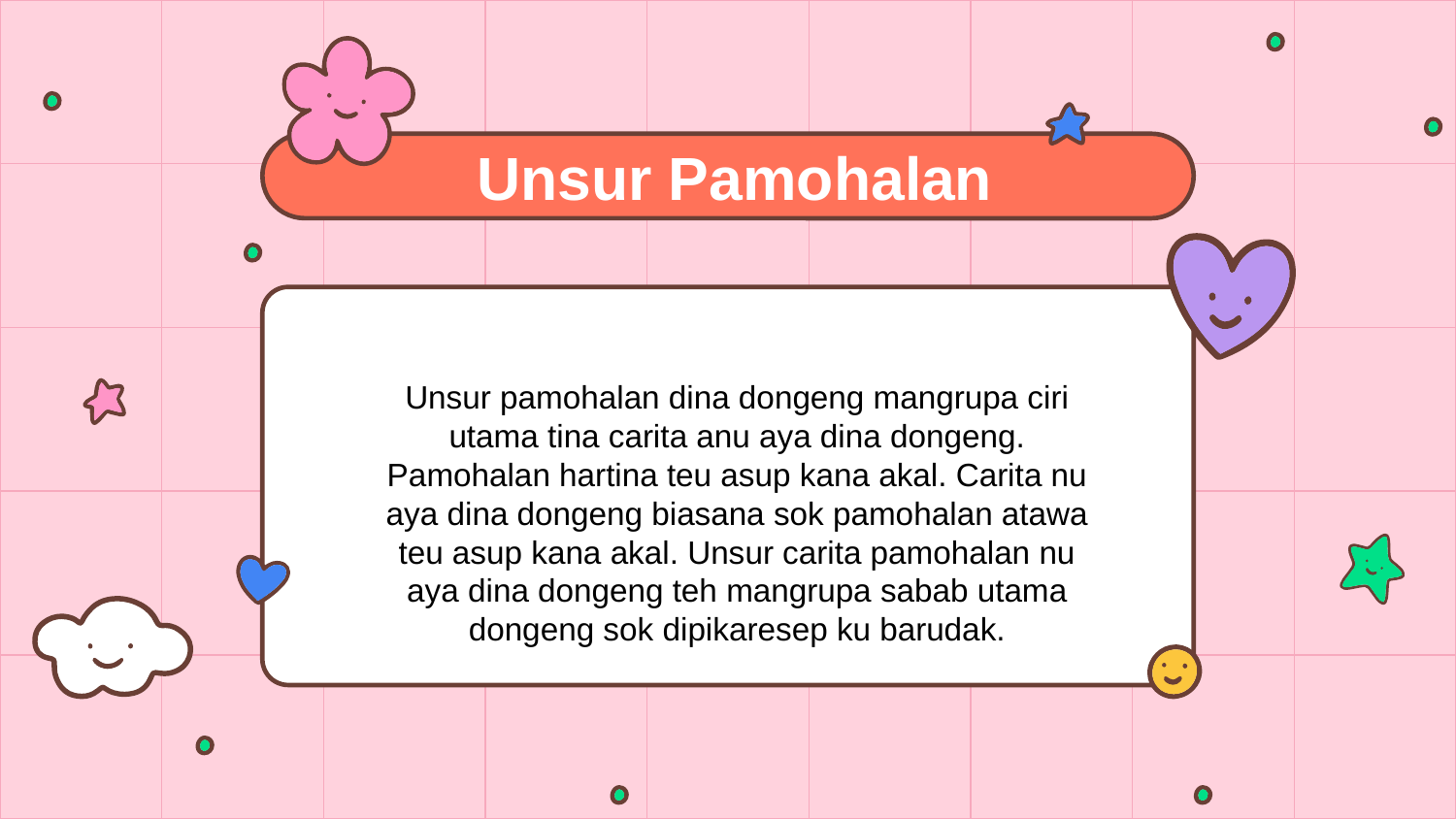

# Unsur Pamohalan

Unsur pamohalan dina dongeng mangrupa ciri utama tina carita anu aya dina dongeng. Pamohalan hartina teu asup kana akal. Carita nu aya dina dongeng biasana sok pamohalan atawa teu asup kana akal. Unsur carita pamohalan nu aya dina dongeng teh mangrupa sabab utama dongeng sok dipikaresep ku barudak.